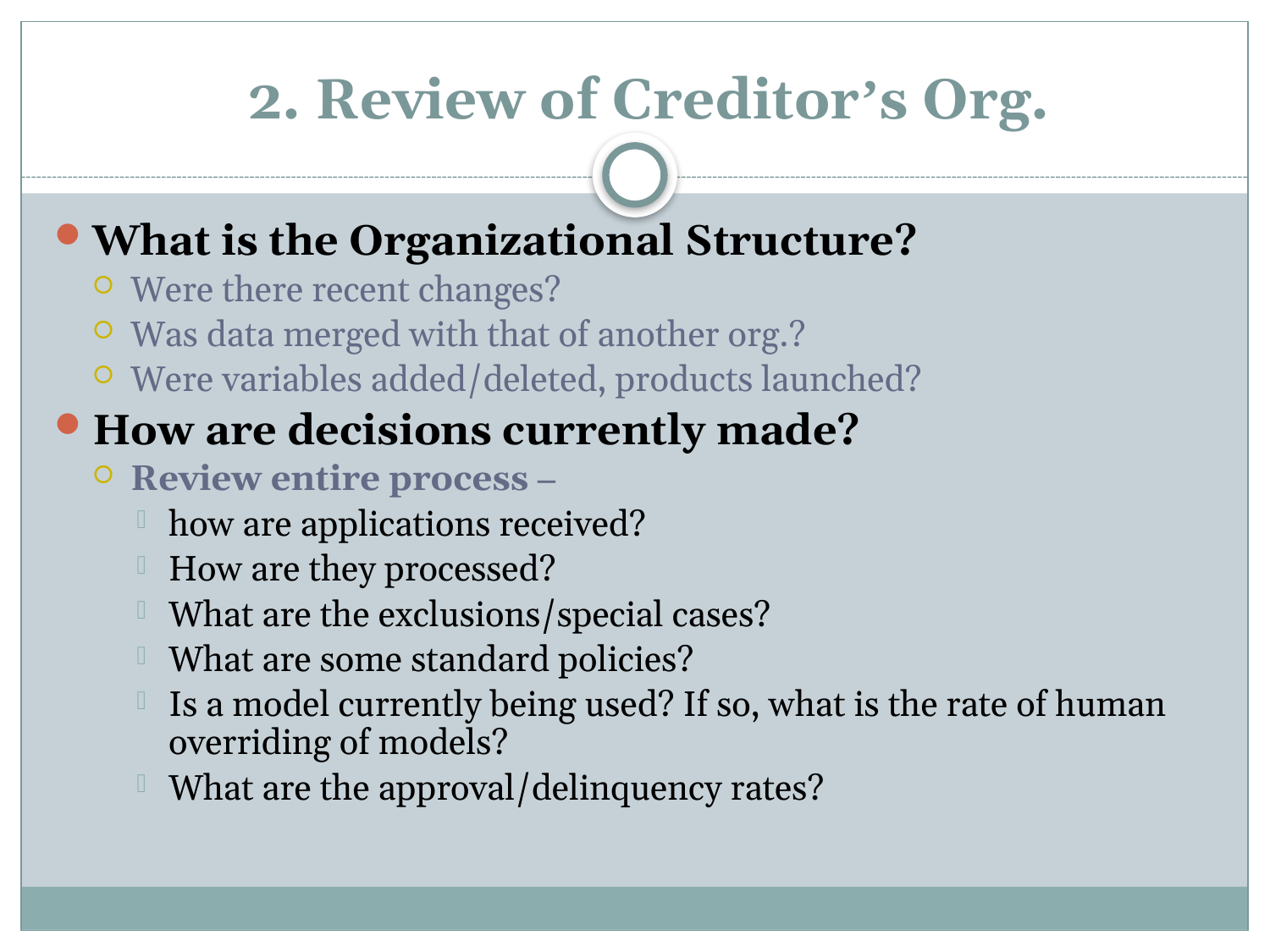

# 2. Review of Creditor’s Org.
What is the Organizational Structure?
Were there recent changes?
Was data merged with that of another org.?
Were variables added/deleted, products launched?
How are decisions currently made?
Review entire process –
how are applications received?
How are they processed?
What are the exclusions/special cases?
What are some standard policies?
Is a model currently being used? If so, what is the rate of human overriding of models?
What are the approval/delinquency rates?